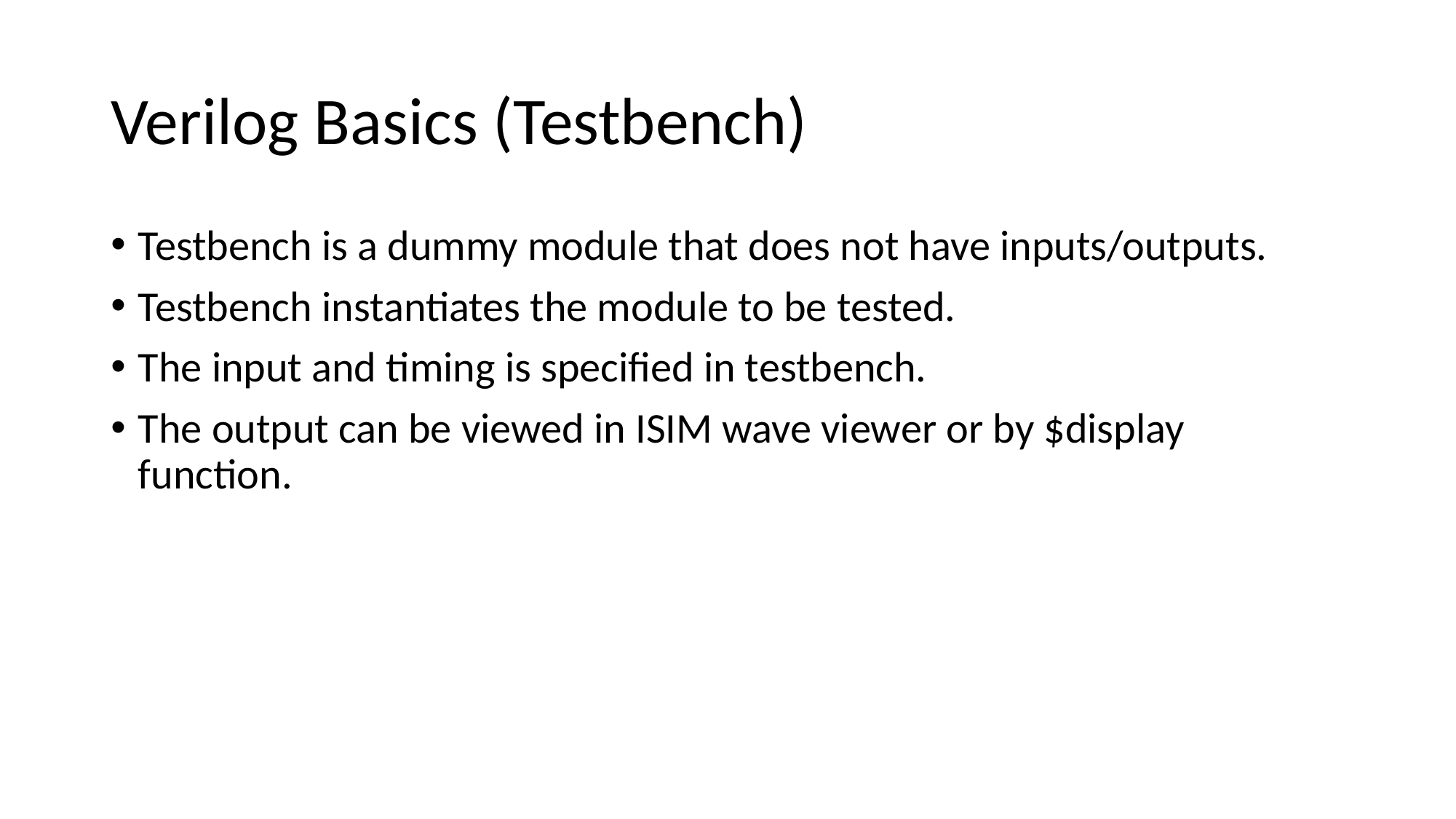

# Verilog Basics (Testbench)
Testbench is a dummy module that does not have inputs/outputs.
Testbench instantiates the module to be tested.
The input and timing is specified in testbench.
The output can be viewed in ISIM wave viewer or by $display function.